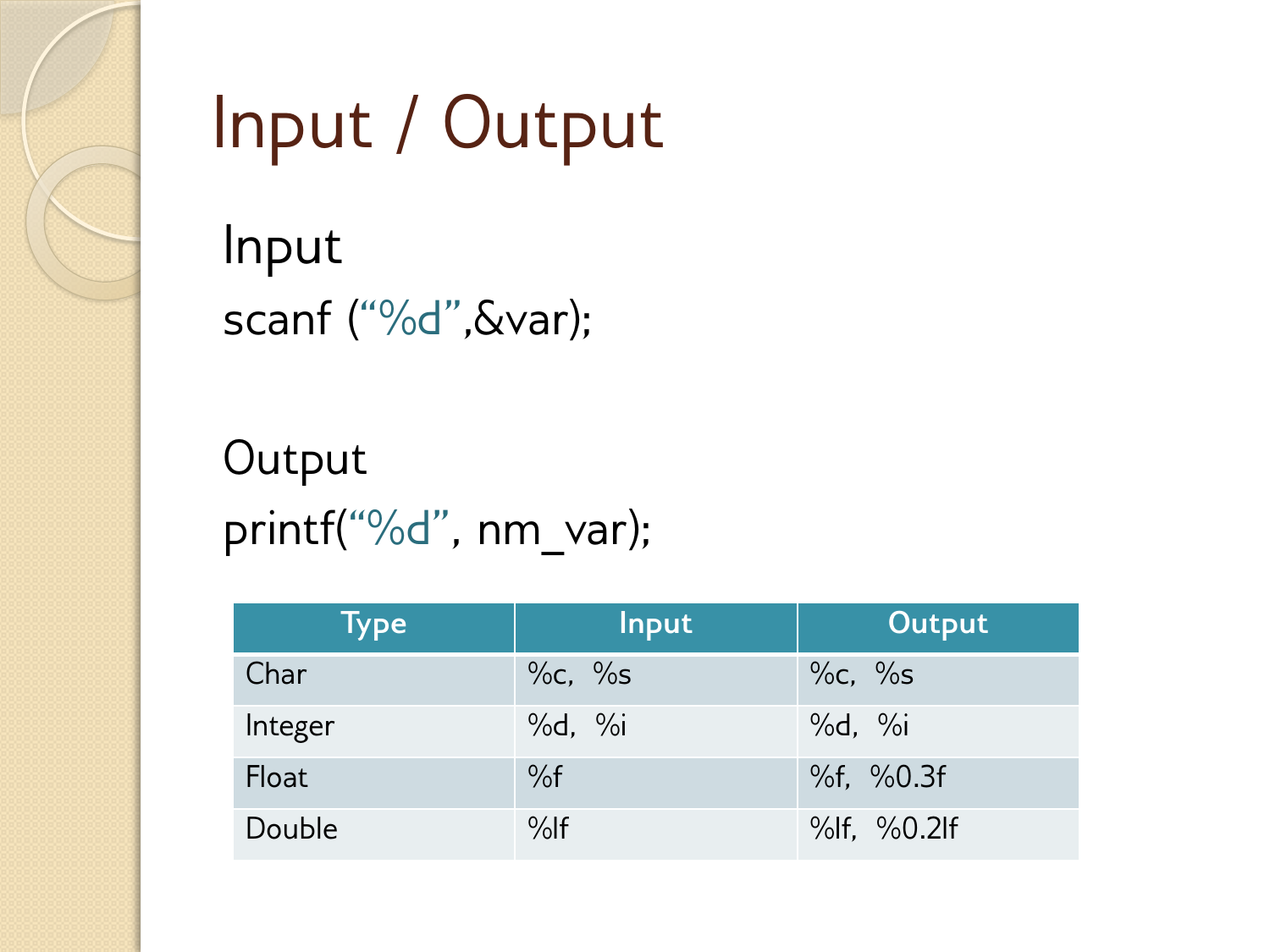

# Input / Output
Input
scanf (“%d”,&var);

Output
printf(“%d”, nm_var);

| Type | Input | Output |
| --- | --- | --- |
| Char | %c, %s | %c, %s |
| Integer | %d, %i | %d, %i |
| Float | %f | %f, %0.3f |
| Double | %lf | %lf, %0.2lf |